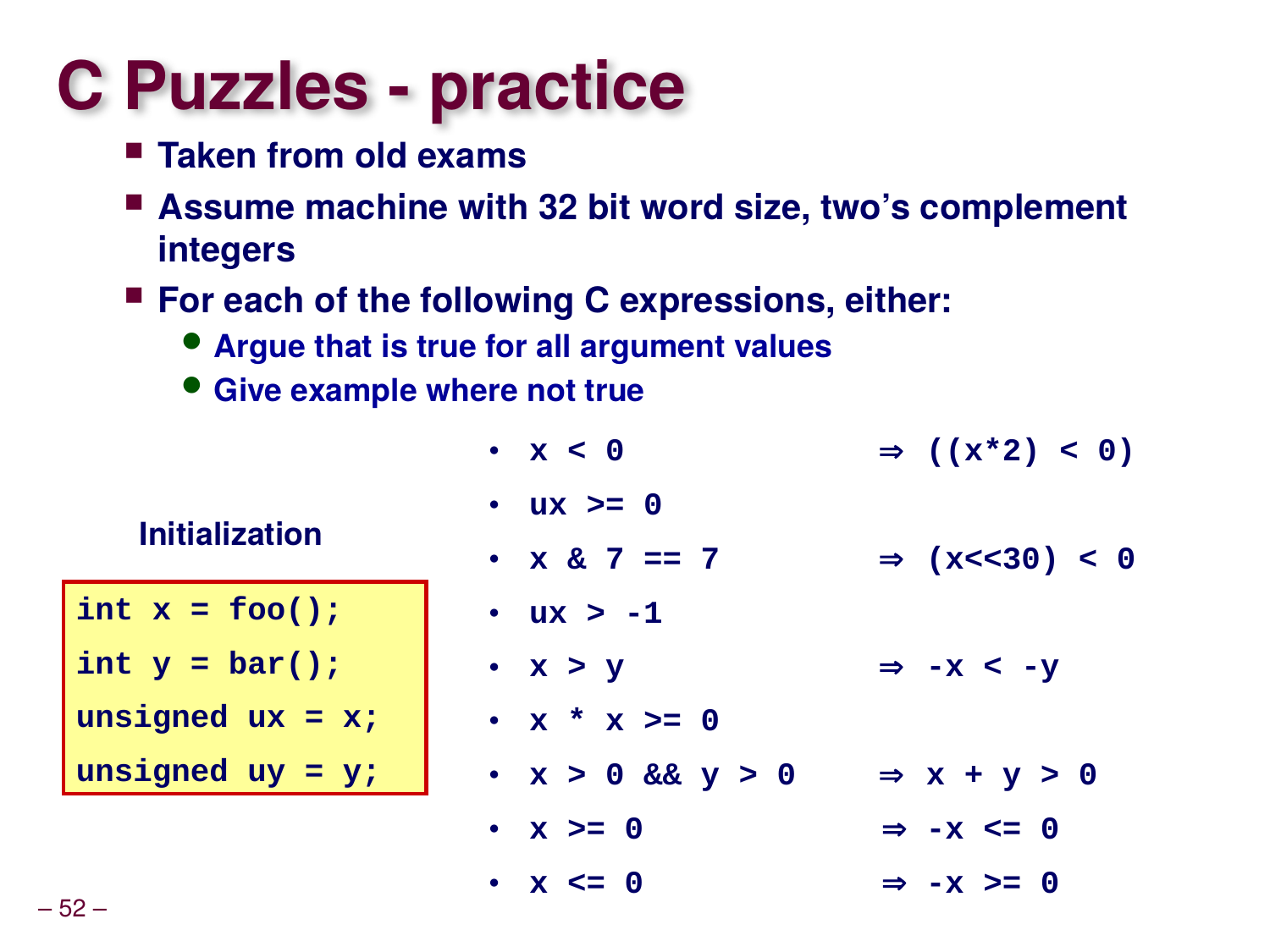

# C Puzzles - practice
Taken from old exams
Assume machine with 32 bit word size, two’s complement integers
For each of the following C expressions, either:
Argue that is true for all argument values
Give example where not true
x < 0	 ⇒ 	((x*2) < 0)
ux >= 0
x & 7 == 7	 ⇒ 	(x<<30) < 0
ux > -1
x > y	 ⇒ 	-x < -y
x * x >= 0
x > 0 && y > 0	 ⇒ 	x + y > 0
x >= 0	 ⇒ 	-x <= 0
x <= 0	 ⇒ 	-x >= 0
Initialization
int x = foo();
int y = bar();
unsigned ux = x;
unsigned uy = y;